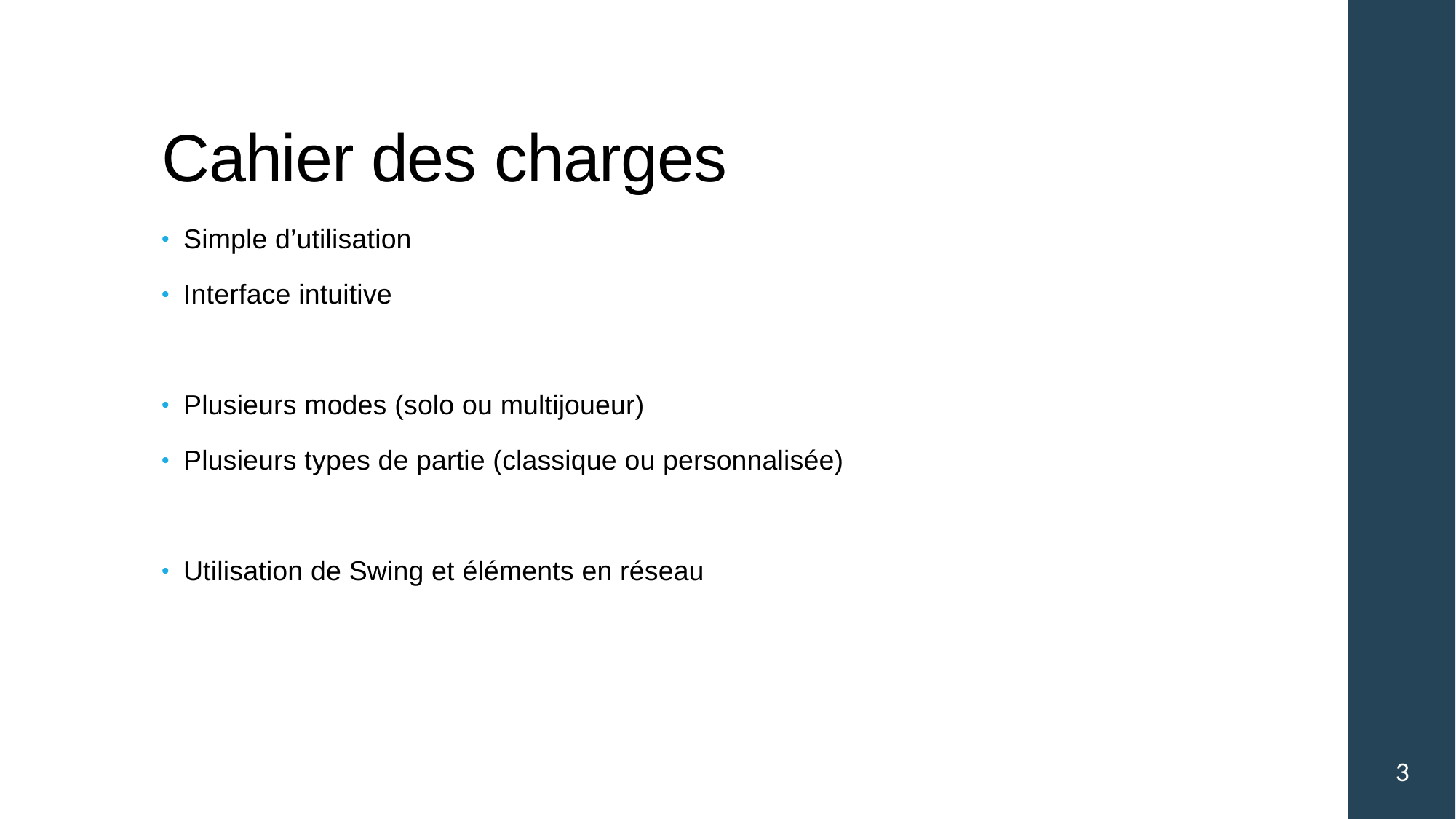

# Cahier des charges
Simple d’utilisation
Interface intuitive

Plusieurs modes (solo ou multijoueur)
Plusieurs types de partie (classique ou personnalisée)

Utilisation de Swing et éléments en réseau
3